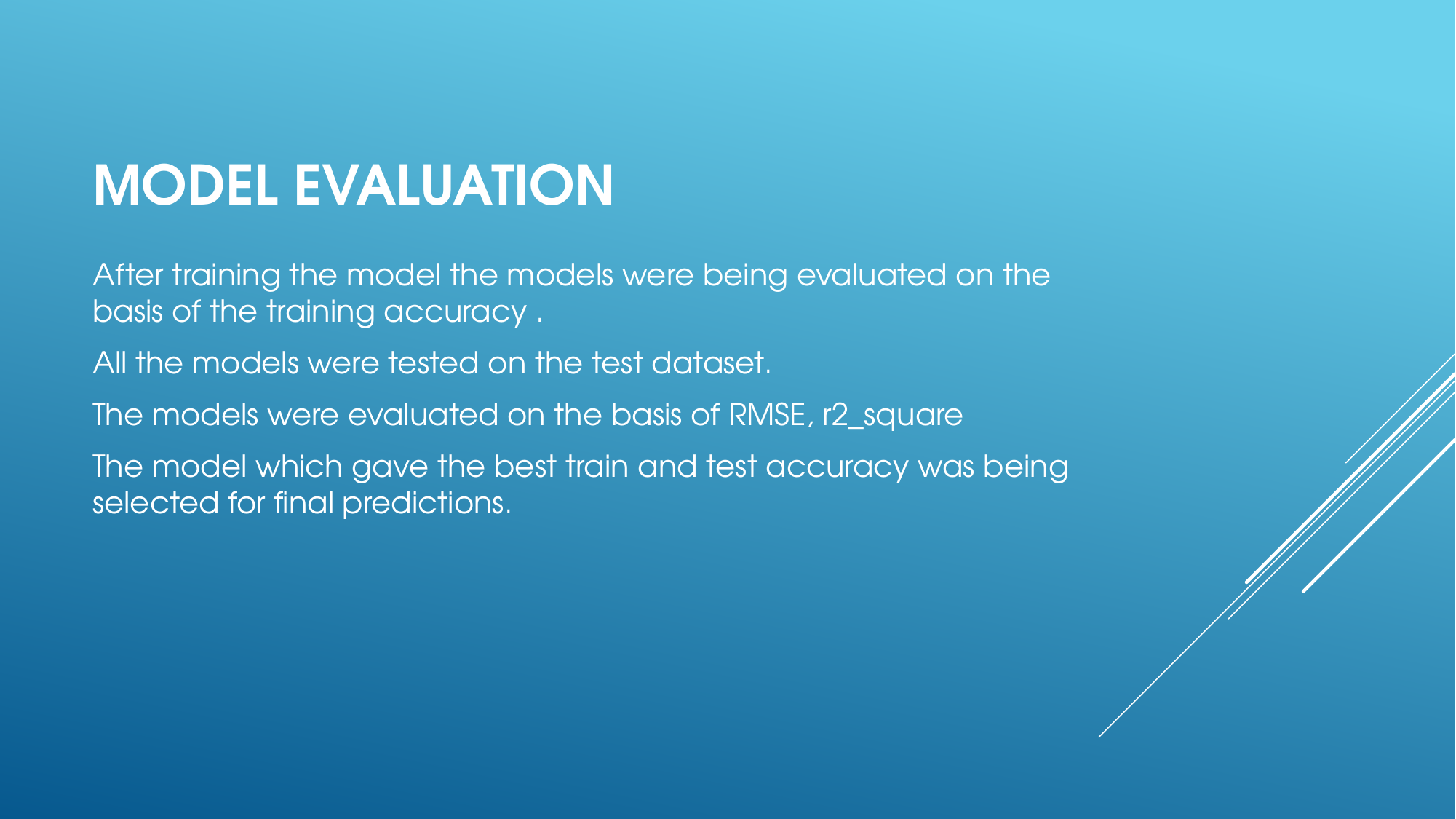

# MODEL EVALUATION
After training the model the models were being evaluated on the basis of the training accuracy .
All the models were tested on the test dataset.
The models were evaluated on the basis of RMSE, r2_square
The model which gave the best train and test accuracy was being selected for final predictions.